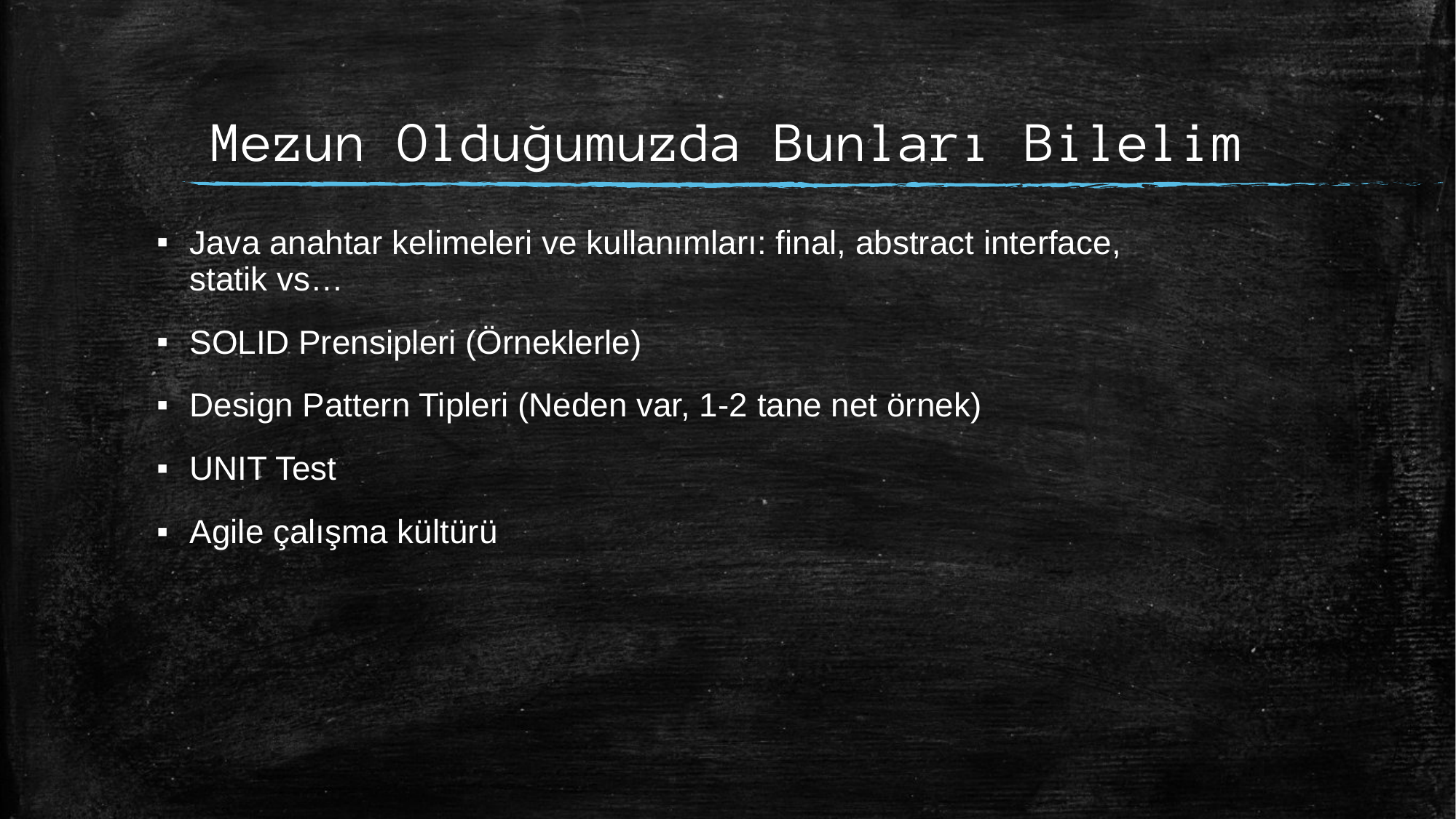

# Mezun Olduğumuzda Bunları Bilelim
Java anahtar kelimeleri ve kullanımları: final, abstract interface, statik vs…
SOLID Prensipleri (Örneklerle)
Design Pattern Tipleri (Neden var, 1-2 tane net örnek)
UNIT Test
Agile çalışma kültürü